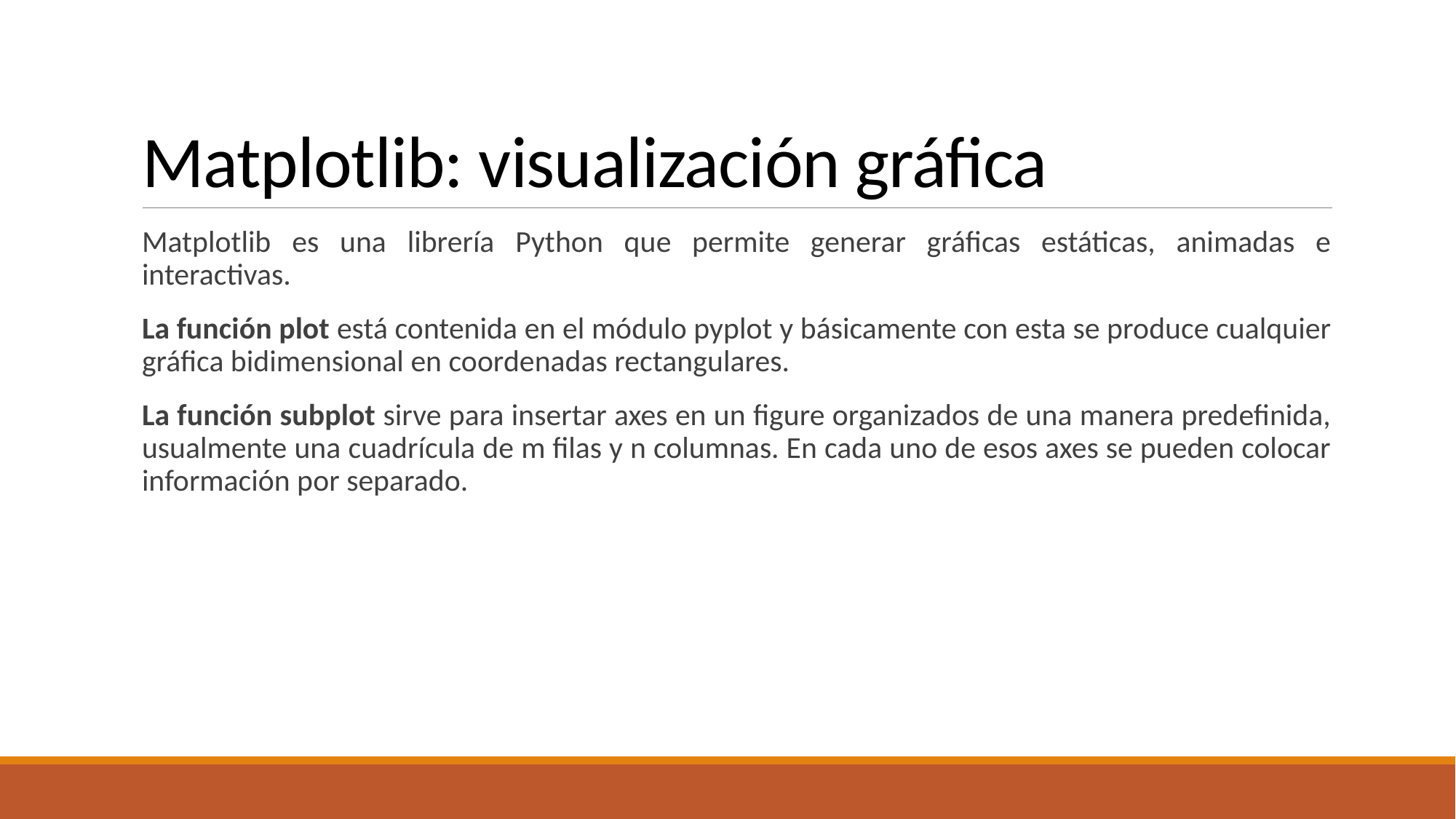

# Matplotlib: visualización gráfica
Matplotlib es una librería Python que permite generar gráficas estáticas, animadas e interactivas.
La función plot está contenida en el módulo pyplot y básicamente con esta se produce cualquier gráfica bidimensional en coordenadas rectangulares.
La función subplot sirve para insertar axes en un figure organizados de una manera predefinida, usualmente una cuadrícula de m filas y n columnas. En cada uno de esos axes se pueden colocar información por separado.